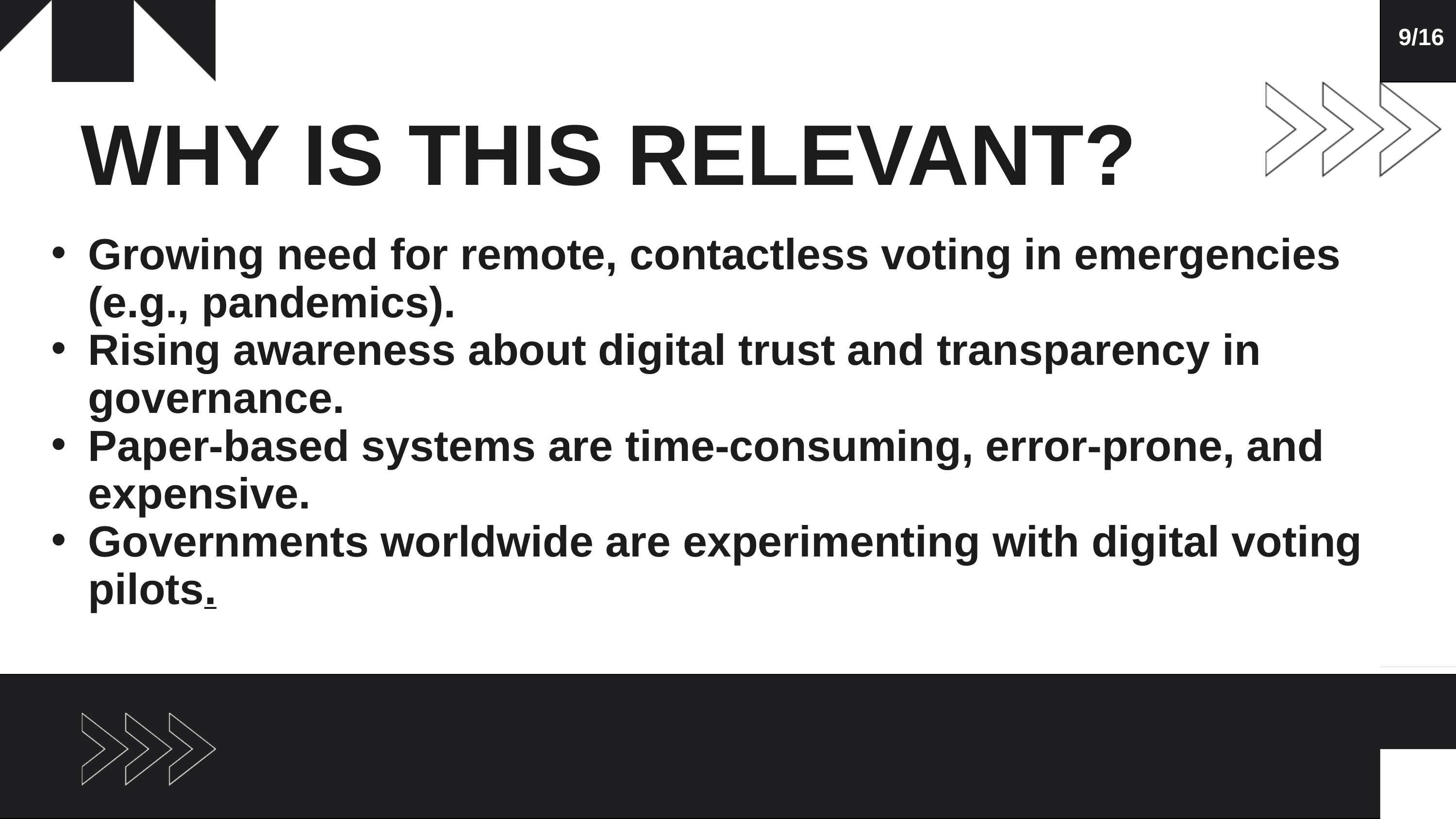

9/16

WHY IS THIS RELEVANT?
Growing need for remote, contactless voting in emergencies (e.g., pandemics).
Rising awareness about digital trust and transparency in governance.
Paper-based systems are time-consuming, error-prone, and expensive.
Governments worldwide are experimenting with digital voting pilots.